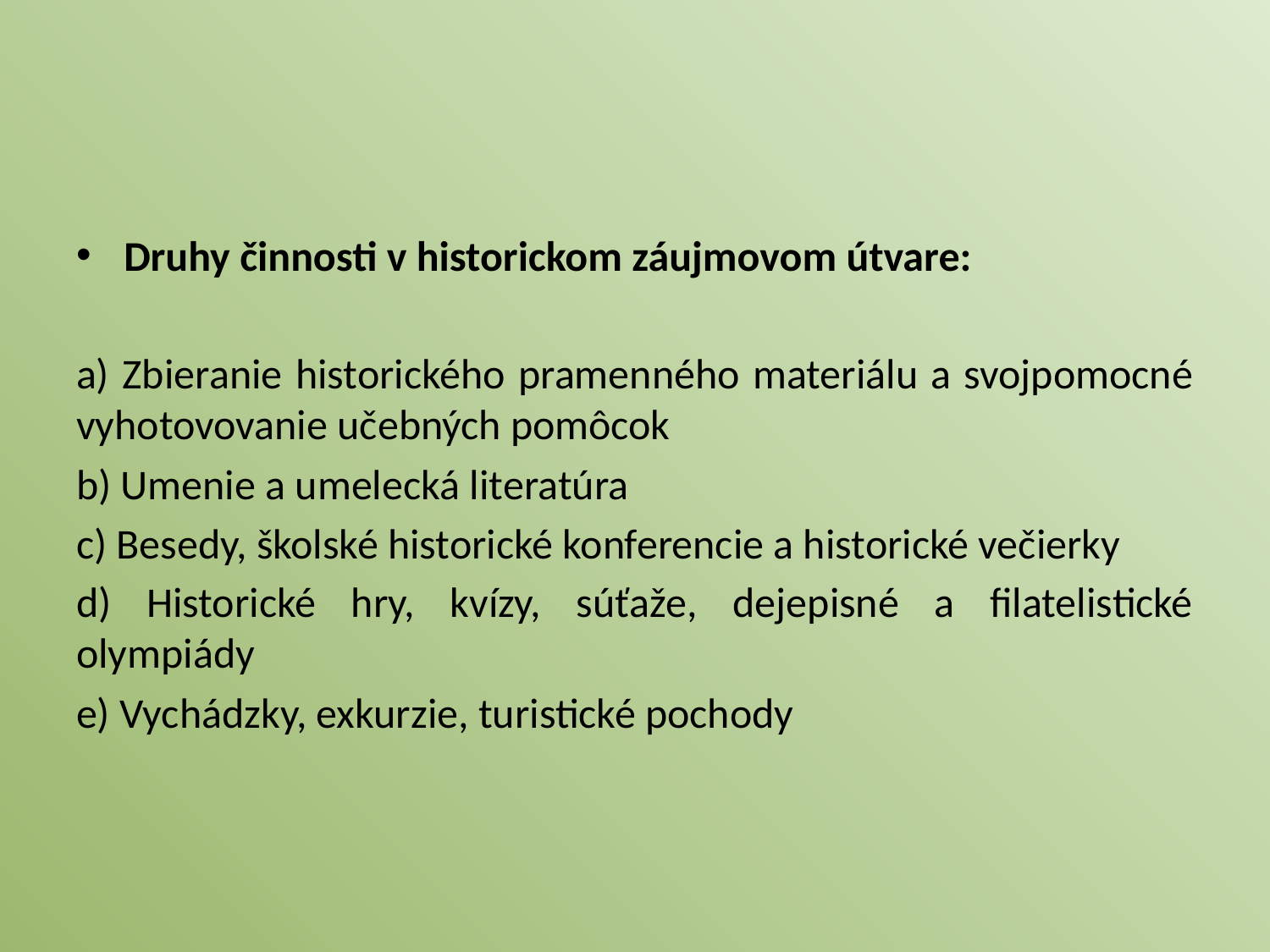

#
Druhy činnosti v historickom záujmovom útvare:

a) Zbieranie historického pramenného materiálu a svojpomocné vyhotovovanie učebných pomôcok
b) Umenie a umelecká literatúra
c) Besedy, školské historické konferencie a historické večierky
d) Historické hry, kvízy, súťaže, dejepisné a filatelistické olympiády
e) Vychádzky, exkurzie, turistické pochody